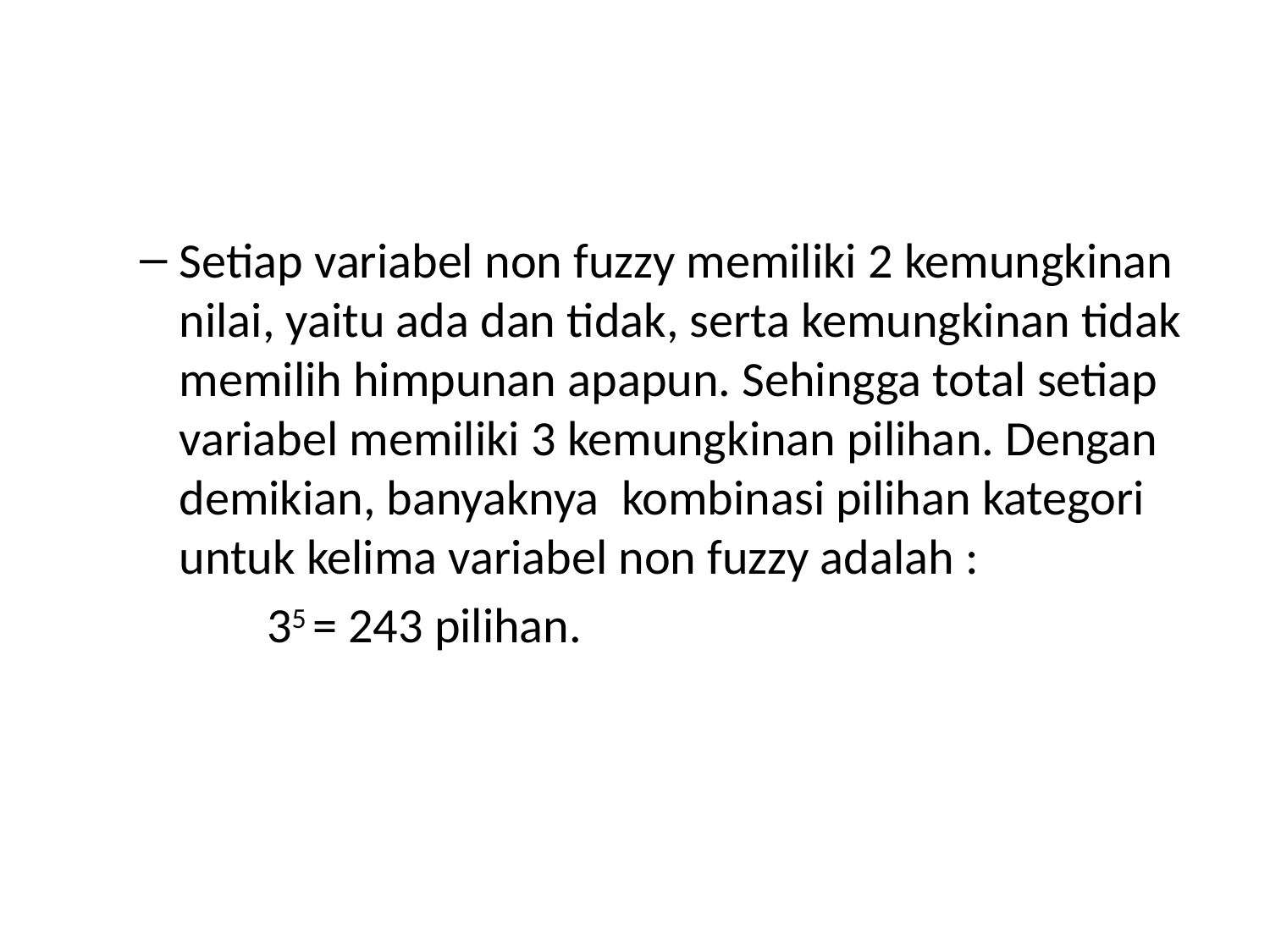

#
Setiap variabel non fuzzy memiliki 2 kemungkinan nilai, yaitu ada dan tidak, serta kemungkinan tidak memilih himpunan apapun. Sehingga total setiap variabel memiliki 3 kemungkinan pilihan. Dengan demikian, banyaknya  kombinasi pilihan kategori untuk kelima variabel non fuzzy adalah :
 	35 = 243 pilihan.